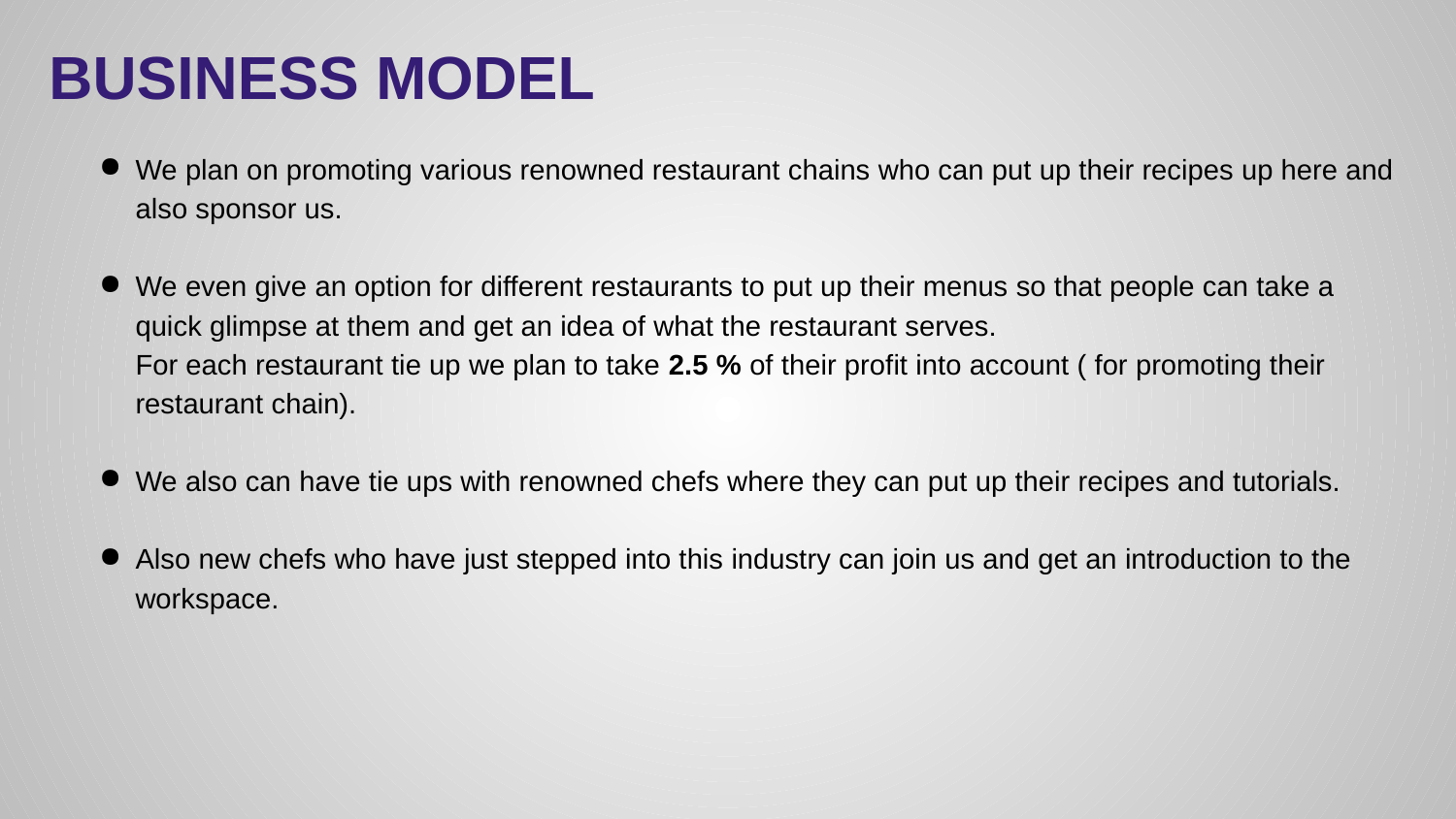

BUSINESS MODEL
We plan on promoting various renowned restaurant chains who can put up their recipes up here and also sponsor us.

We even give an option for different restaurants to put up their menus so that people can take a quick glimpse at them and get an idea of what the restaurant serves.
For each restaurant tie up we plan to take 2.5 % of their profit into account ( for promoting their restaurant chain).

We also can have tie ups with renowned chefs where they can put up their recipes and tutorials.

Also new chefs who have just stepped into this industry can join us and get an introduction to the workspace.